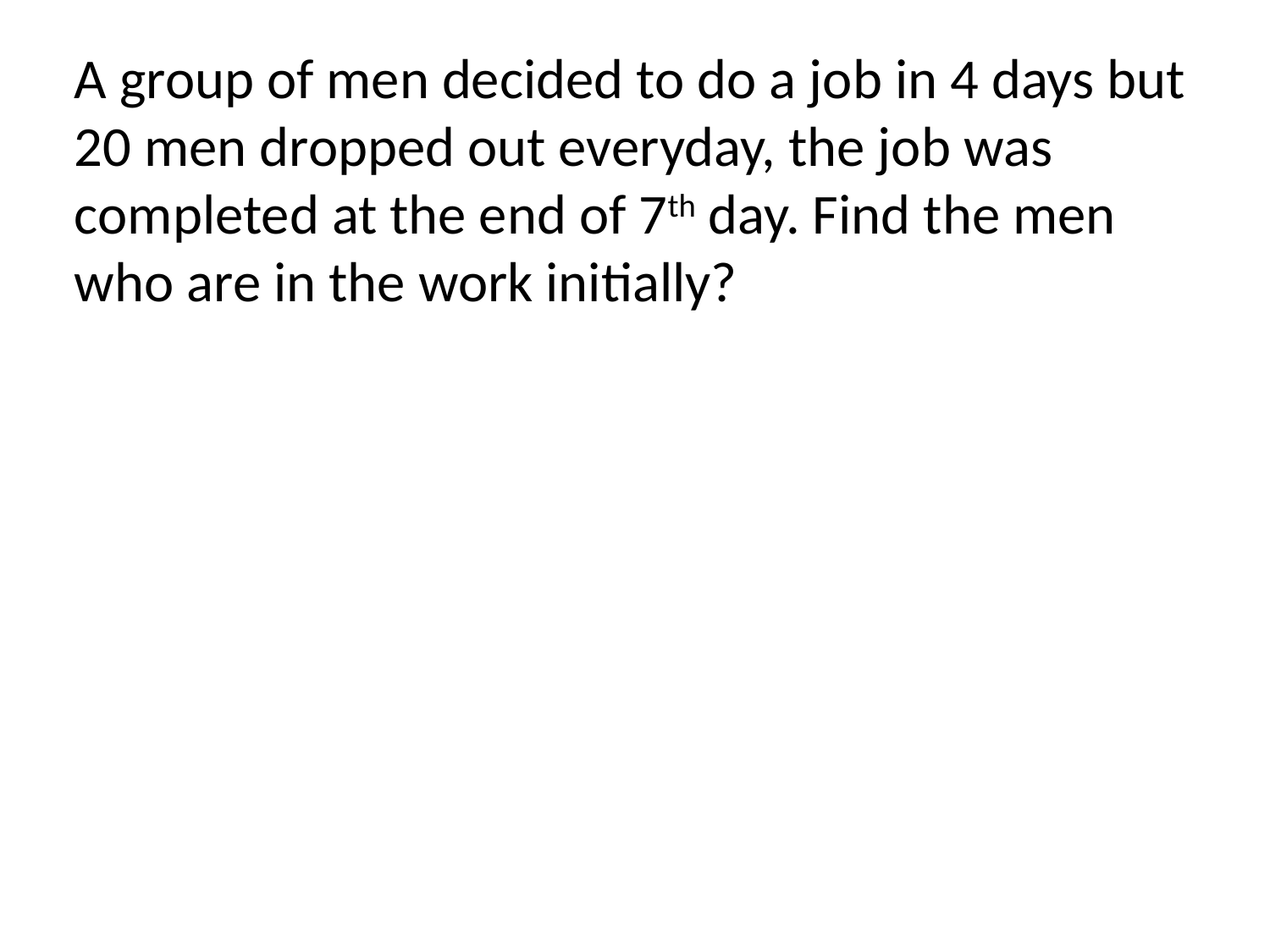

A group of men decided to do a job in 4 days but 20 men dropped out everyday, the job was completed at the end of 7th day. Find the men who are in the work initially?